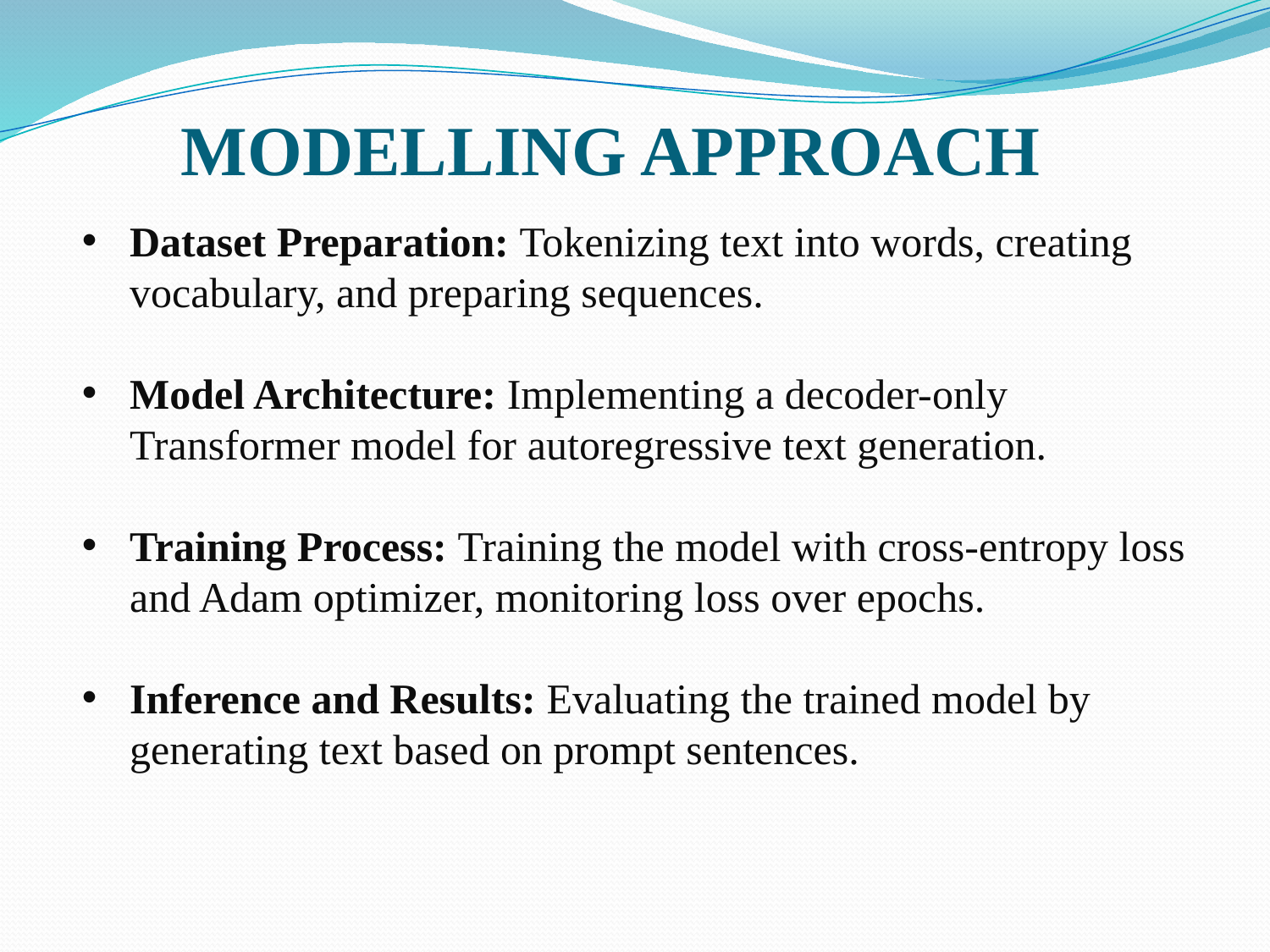

MODELLING APPROACH
Dataset Preparation: Tokenizing text into words, creating vocabulary, and preparing sequences.

Model Architecture: Implementing a decoder-only Transformer model for autoregressive text generation.

Training Process: Training the model with cross-entropy loss and Adam optimizer, monitoring loss over epochs.

Inference and Results: Evaluating the trained model by generating text based on prompt sentences.